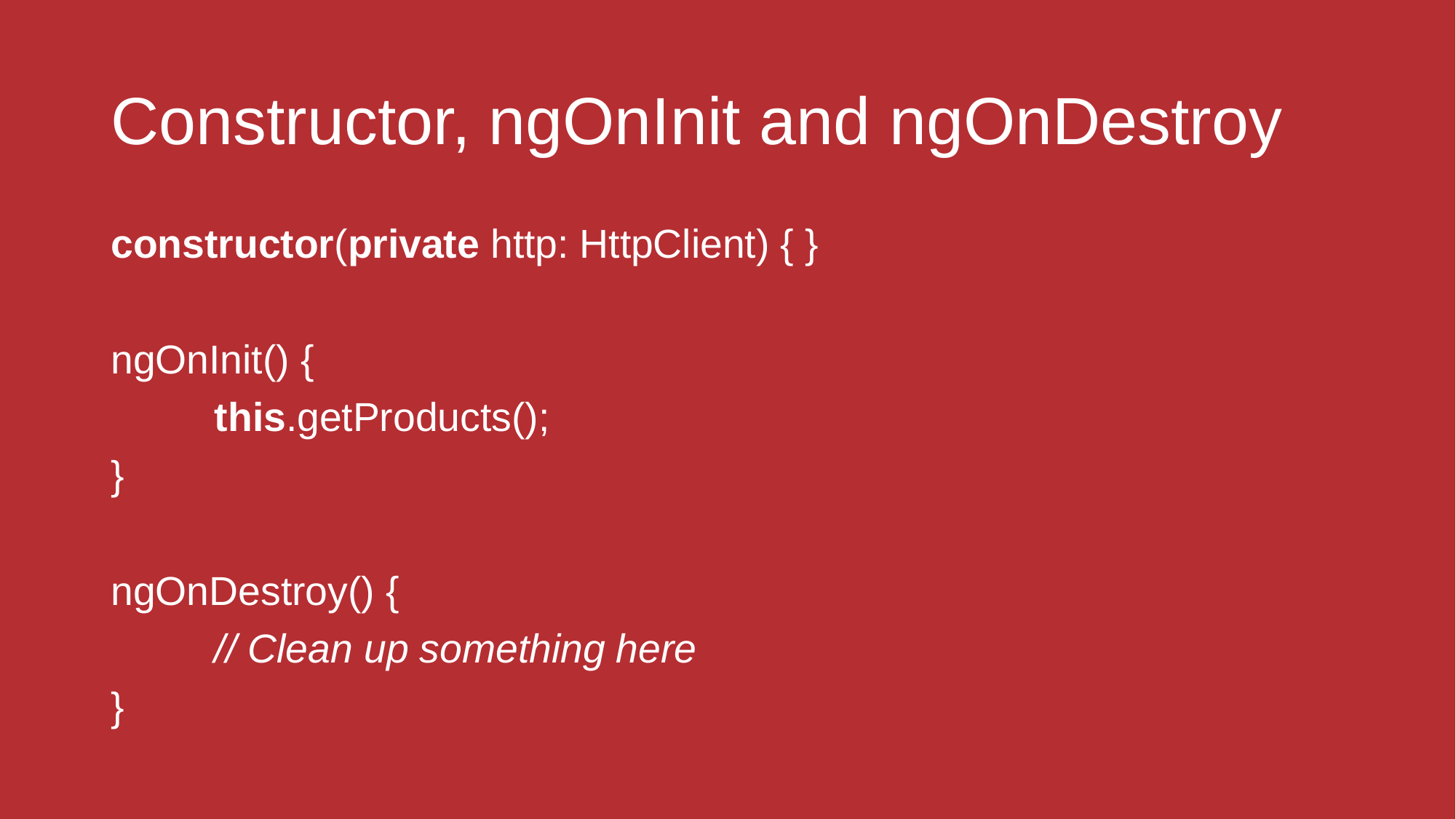

# Constructor, ngOnInit and ngOnDestroy
constructor(private http: HttpClient) { }

ngOnInit() {
	this.getProducts();
}

ngOnDestroy() {
	// Clean up something here
}